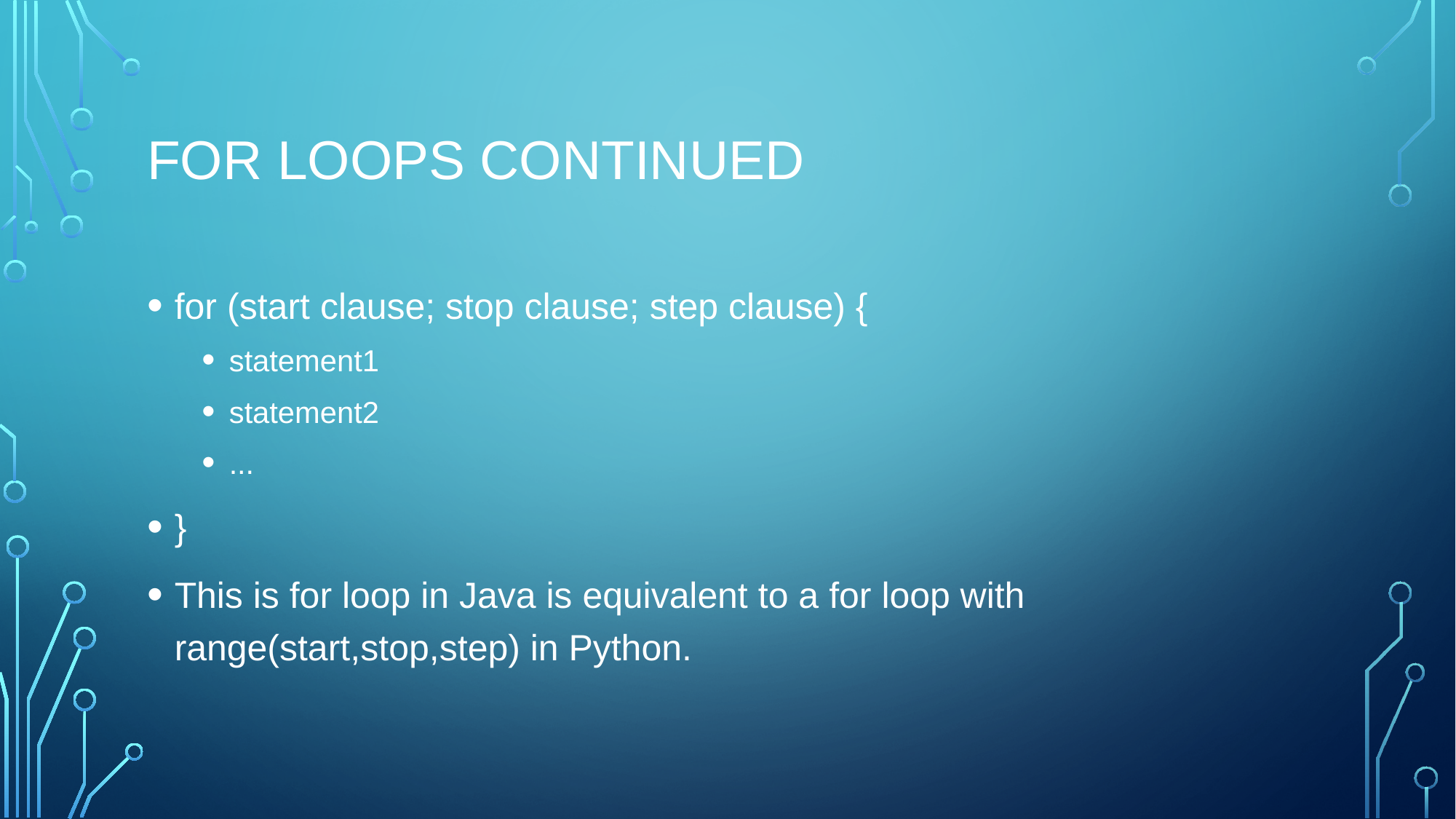

# For loops continued
for (start clause; stop clause; step clause) {
statement1
statement2
...
}
This is for loop in Java is equivalent to a for loop with range(start,stop,step) in Python.